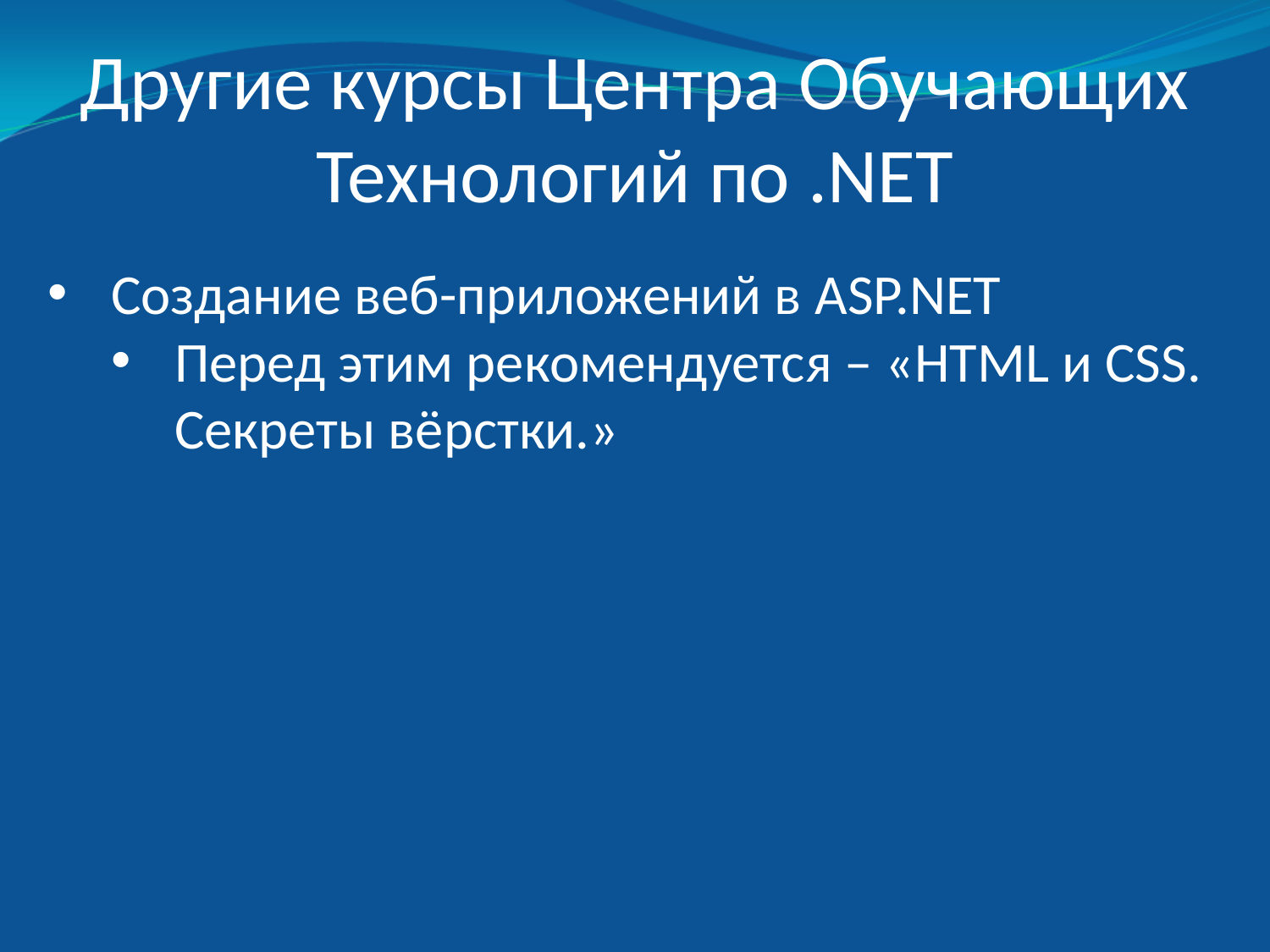

Другие курсы Центра Обучающих Технологий по .NET
Создание веб-приложений в ASP.NET
Перед этим рекомендуется – «HTML и CSS. Секреты вёрстки.»